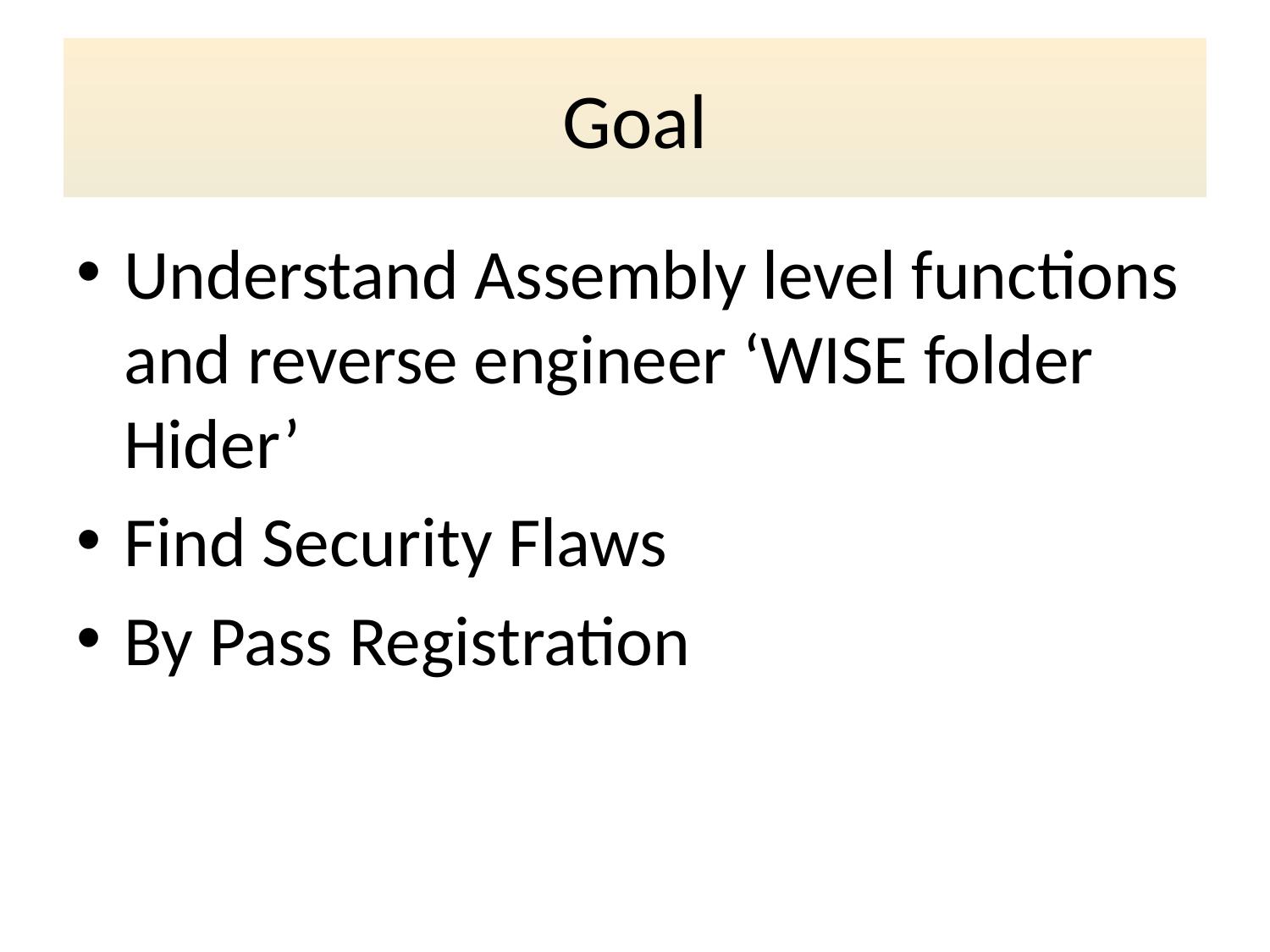

# Goal
Understand Assembly level functions and reverse engineer ‘WISE folder Hider’
Find Security Flaws
By Pass Registration